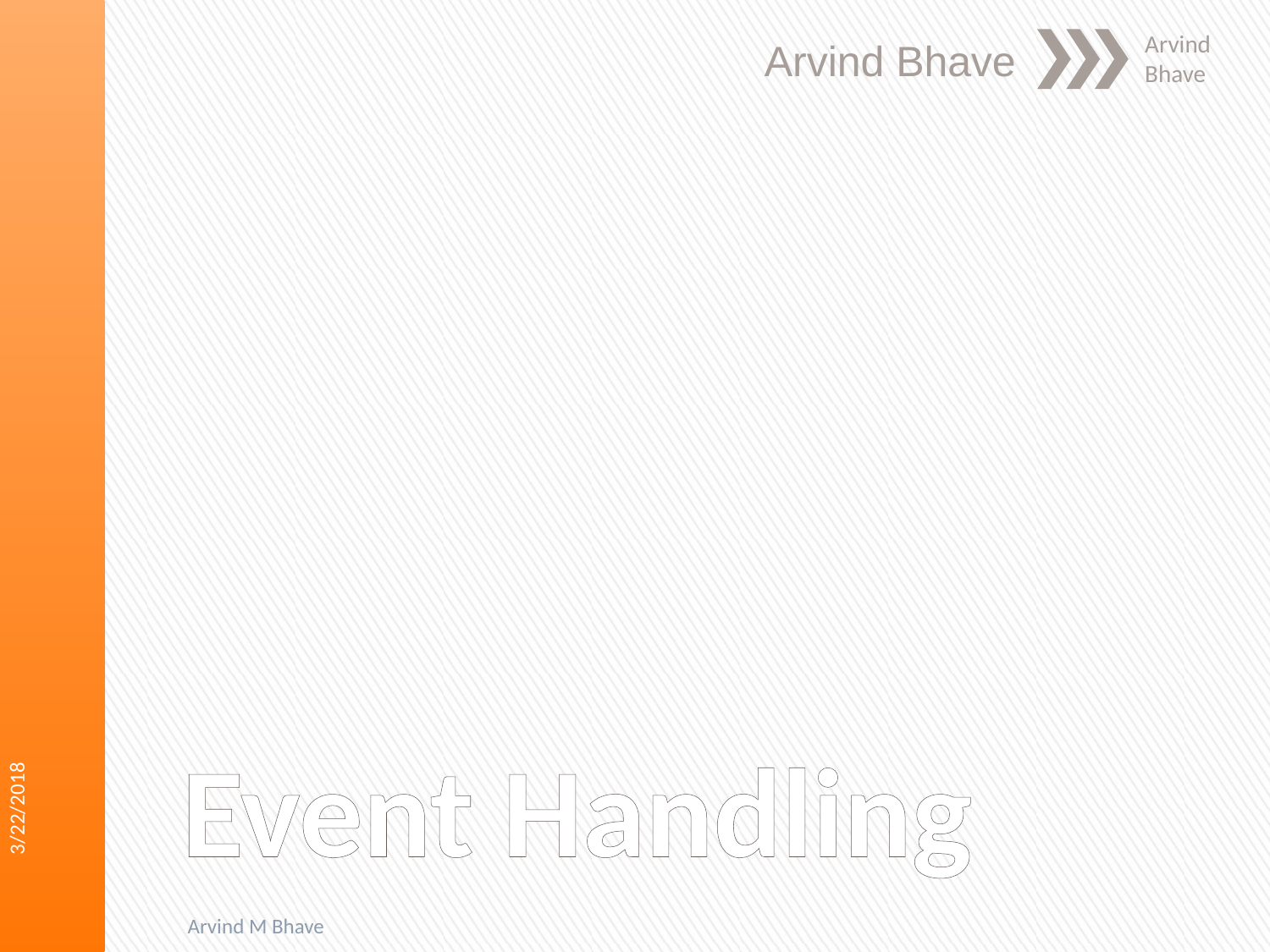

Arvind Bhave
Arvind Bhave
# Event Handling
3/22/2018
Arvind M Bhave